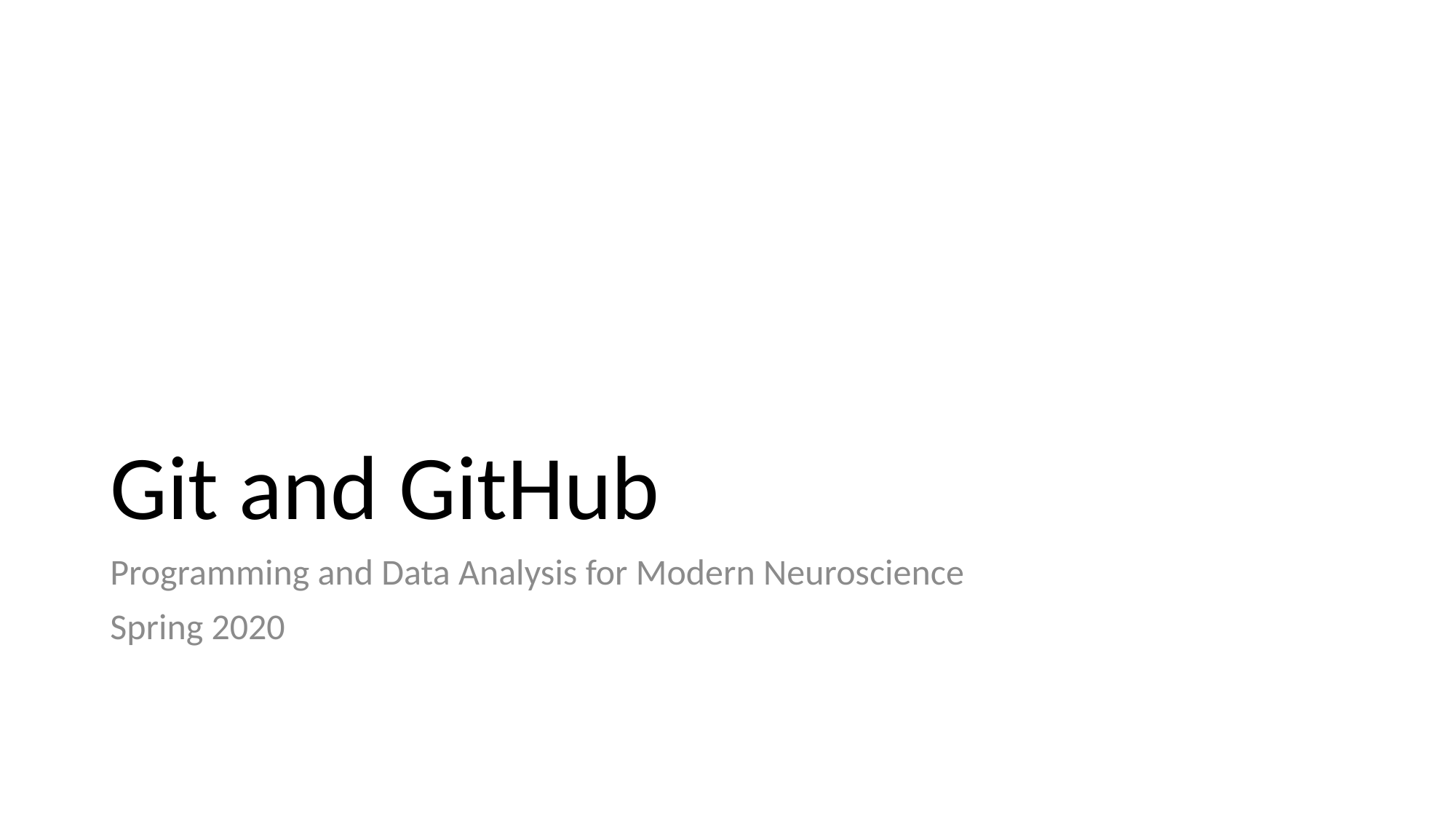

# Git and GitHub
Programming and Data Analysis for Modern Neuroscience
Spring 2020